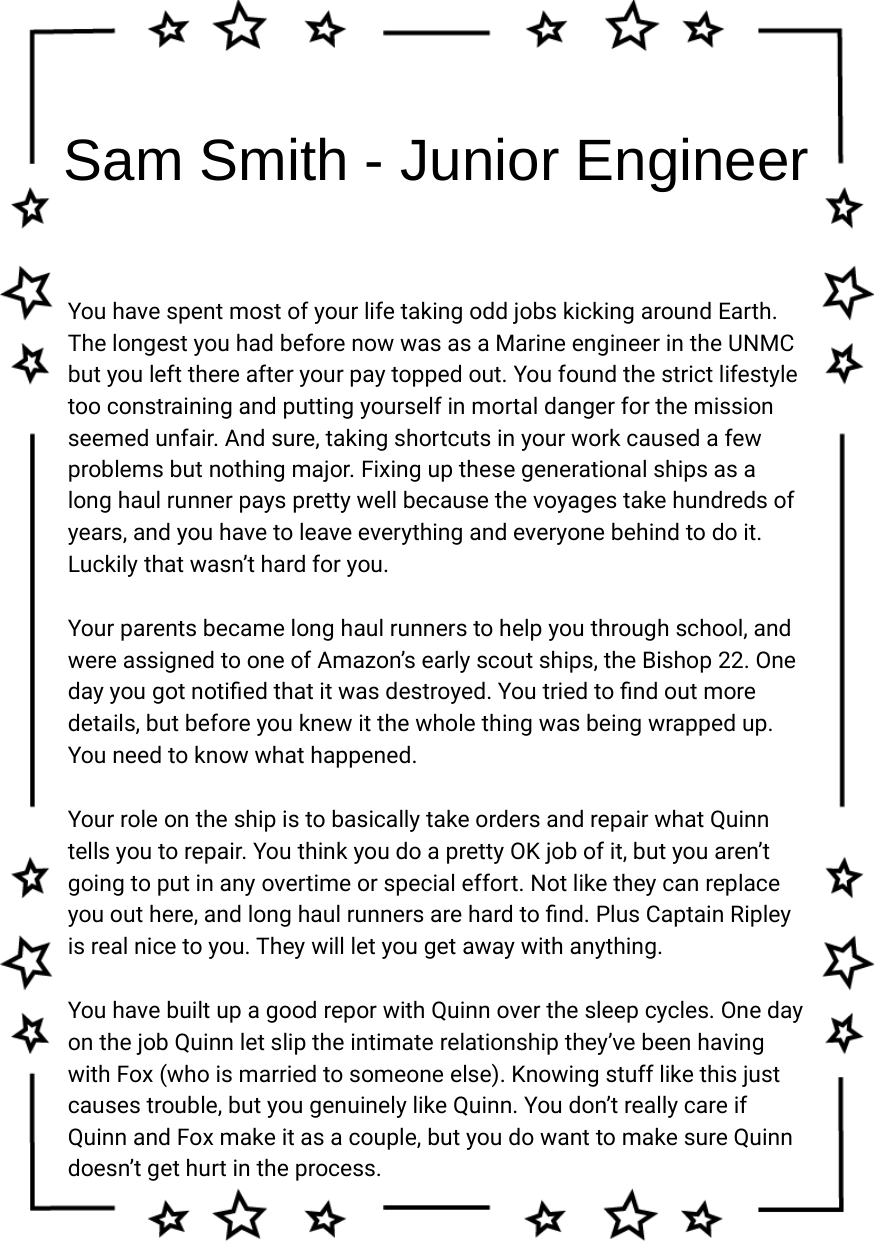

# Sam Smith - Junior Engineer
You have spent most of your life taking odd jobs kicking around Earth. The longest you had before now was as a Marine engineer in the UNMC but you left there after your pay topped out. You found the strict lifestyle too constraining and putting yourself in mortal danger for the mission seemed unfair. And sure, taking shortcuts in your work caused a few problems but nothing major. Fixing up these generational ships as a long haul runner pays pretty well because the voyages take hundreds of years, and you have to leave everything and everyone behind to do it. Luckily that wasn’t hard for you.
Your parents became long haul runners to help you through school, and were assigned to one of Amazon’s early scout ships, the Bishop 22. One day you got notified that it was destroyed. You tried to find out more details, but before you knew it the whole thing was being wrapped up. You need to know what happened.
Your role on the ship is to basically take orders and repair what Quinn tells you to repair. You think you do a pretty OK job of it, but you aren’t going to put in any overtime or special effort. Not like they can replace you out here, and long haul runners are hard to find. Plus Captain Ripley is real nice to you. They will let you get away with anything.
You have built up a good repor with Quinn over the sleep cycles. One day on the job Quinn let slip the intimate relationship they’ve been having with Fox (who is married to someone else). Knowing stuff like this just causes trouble, but you genuinely like Quinn. You don’t really care if Quinn and Fox make it as a couple, but you do want to make sure Quinn doesn’t get hurt in the process.